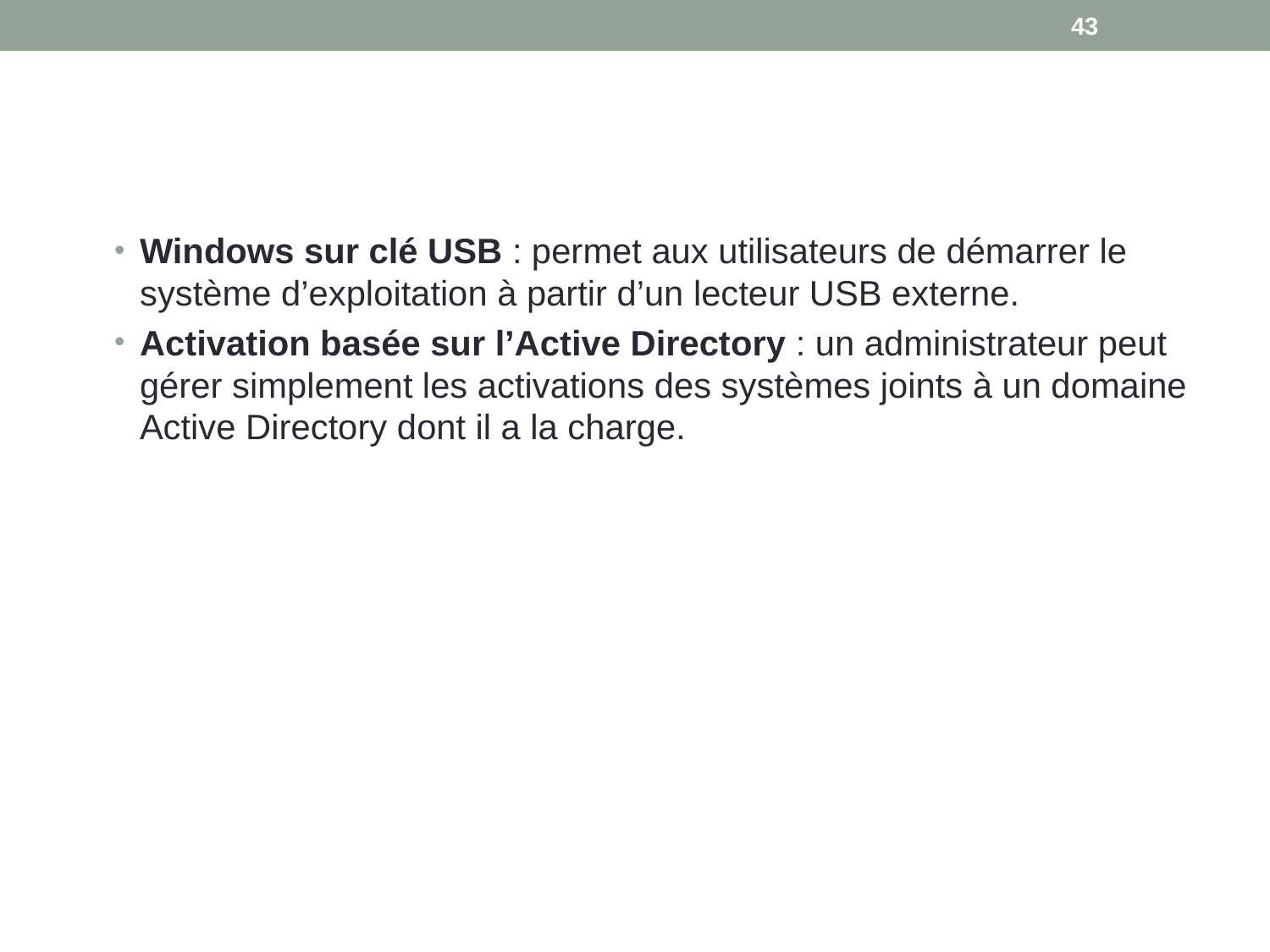

43
#
Windows sur clé USB : permet aux utilisateurs de démarrer le système d’exploitation à partir d’un lecteur USB externe.
Activation basée sur l’Active Directory : un administrateur peut gérer simplement les activations des systèmes joints à un domaine Active Directory dont il a la charge.